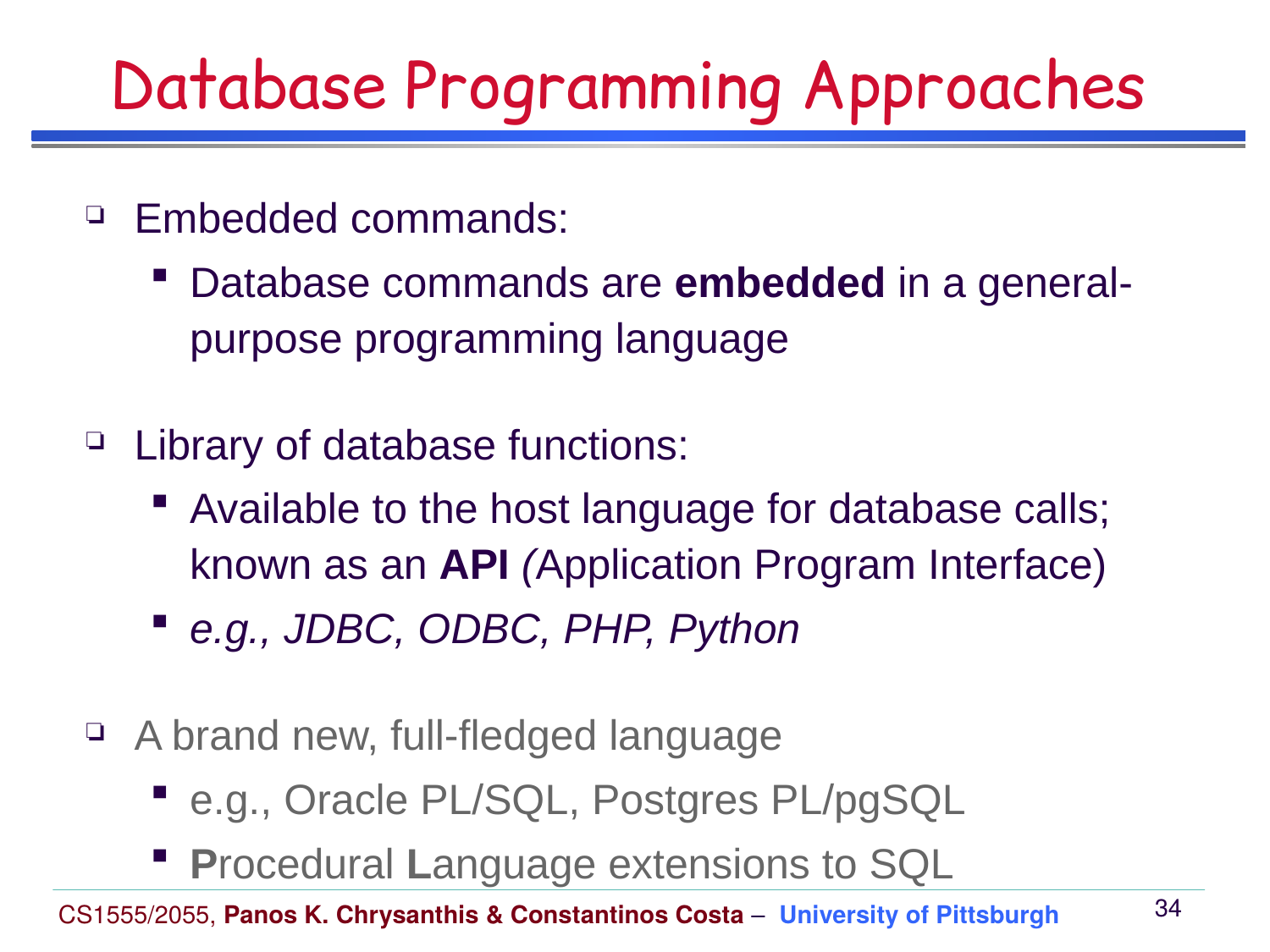

# Database Programming Approaches
Embedded commands:
Database commands are embedded in a general-purpose programming language

Library of database functions:
Available to the host language for database calls; known as an API (Application Program Interface)
e.g., JDBC, ODBC, PHP, Python

A brand new, full-fledged language
e.g., Oracle PL/SQL, Postgres PL/pgSQL
Procedural Language extensions to SQL